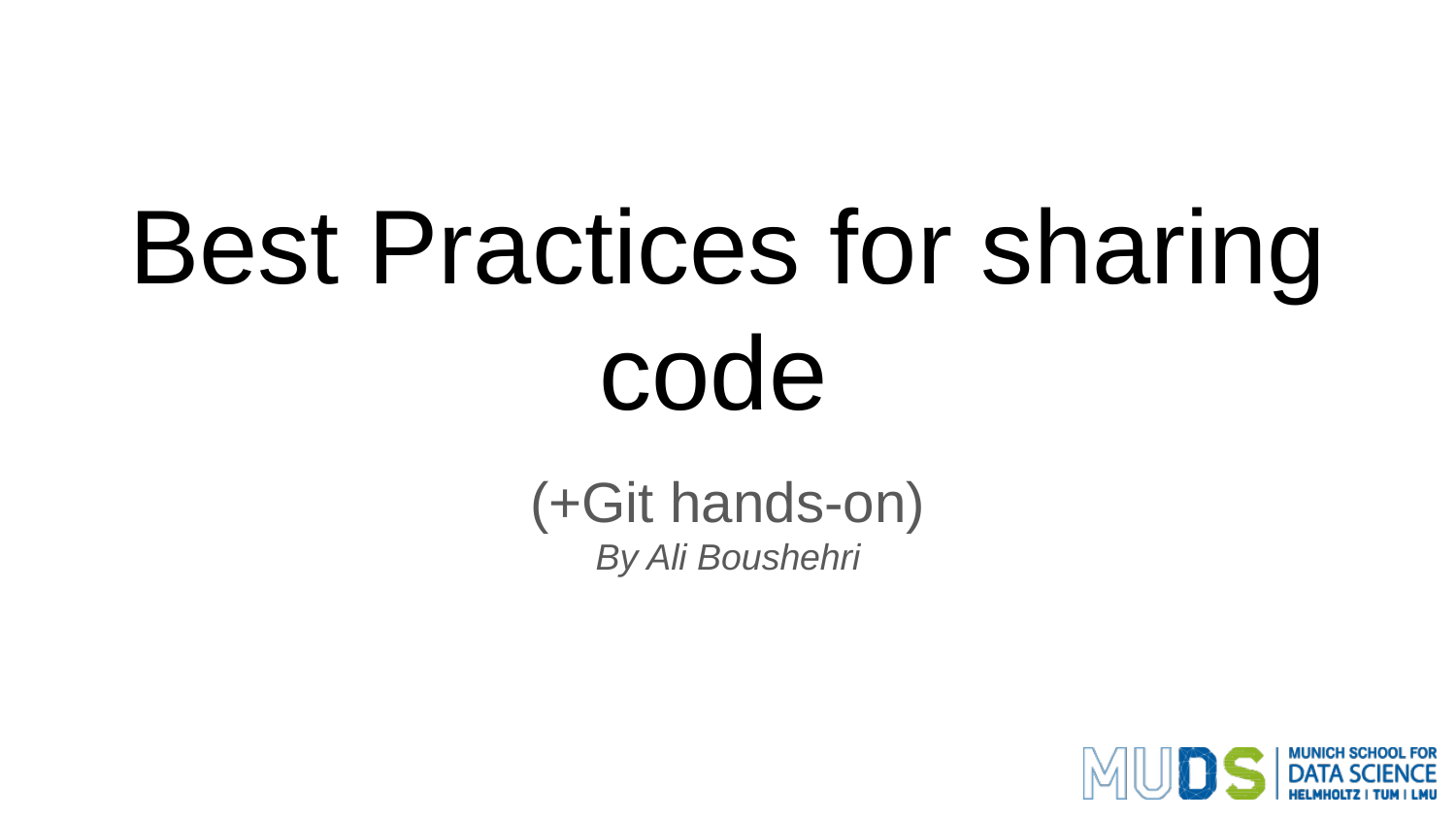

# Best Practices for sharing code
(+Git hands-on)
By Ali Boushehri